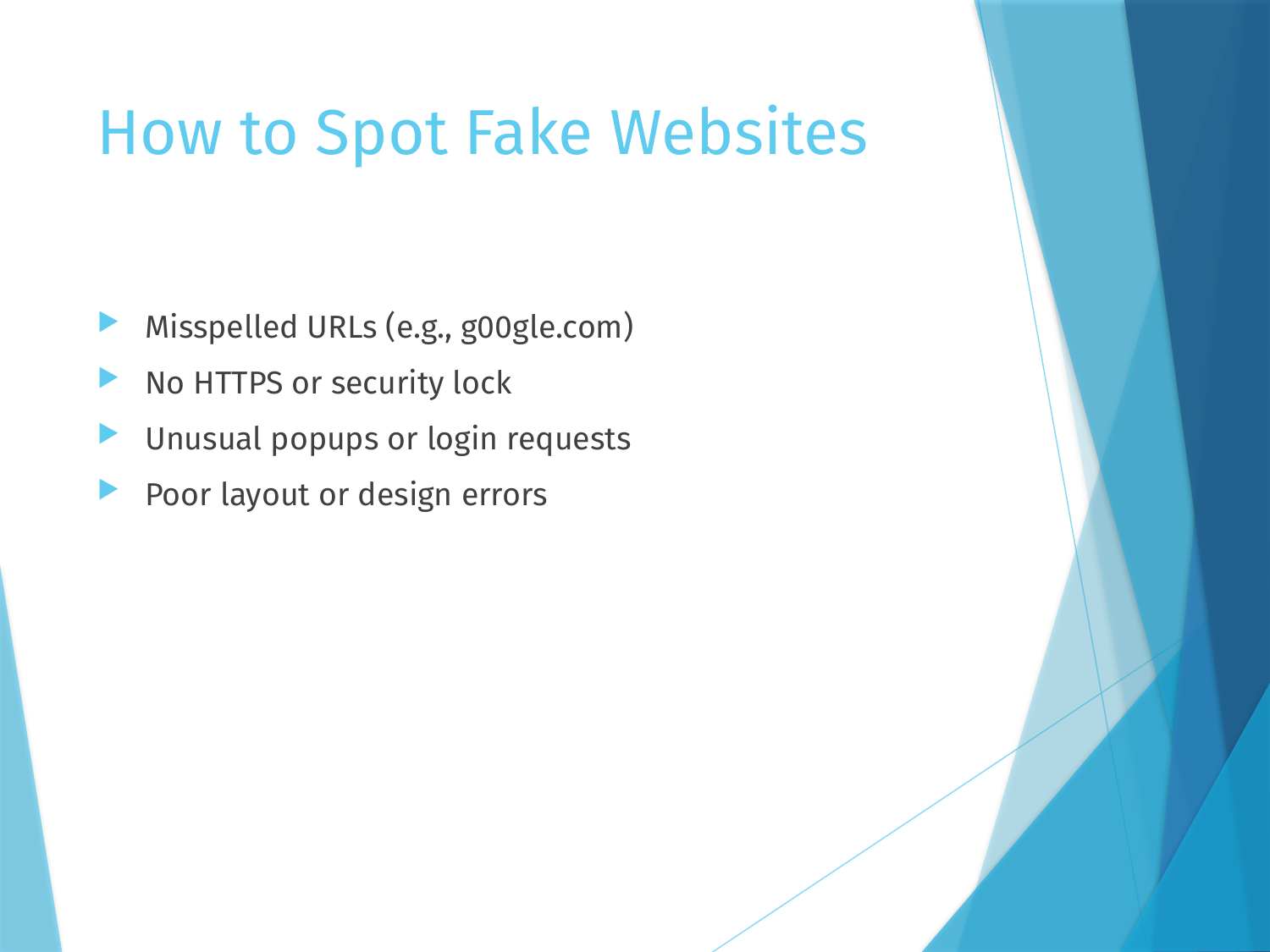

# How to Spot Fake Websites
Misspelled URLs (e.g., g00gle.com)
No HTTPS or security lock
Unusual popups or login requests
Poor layout or design errors